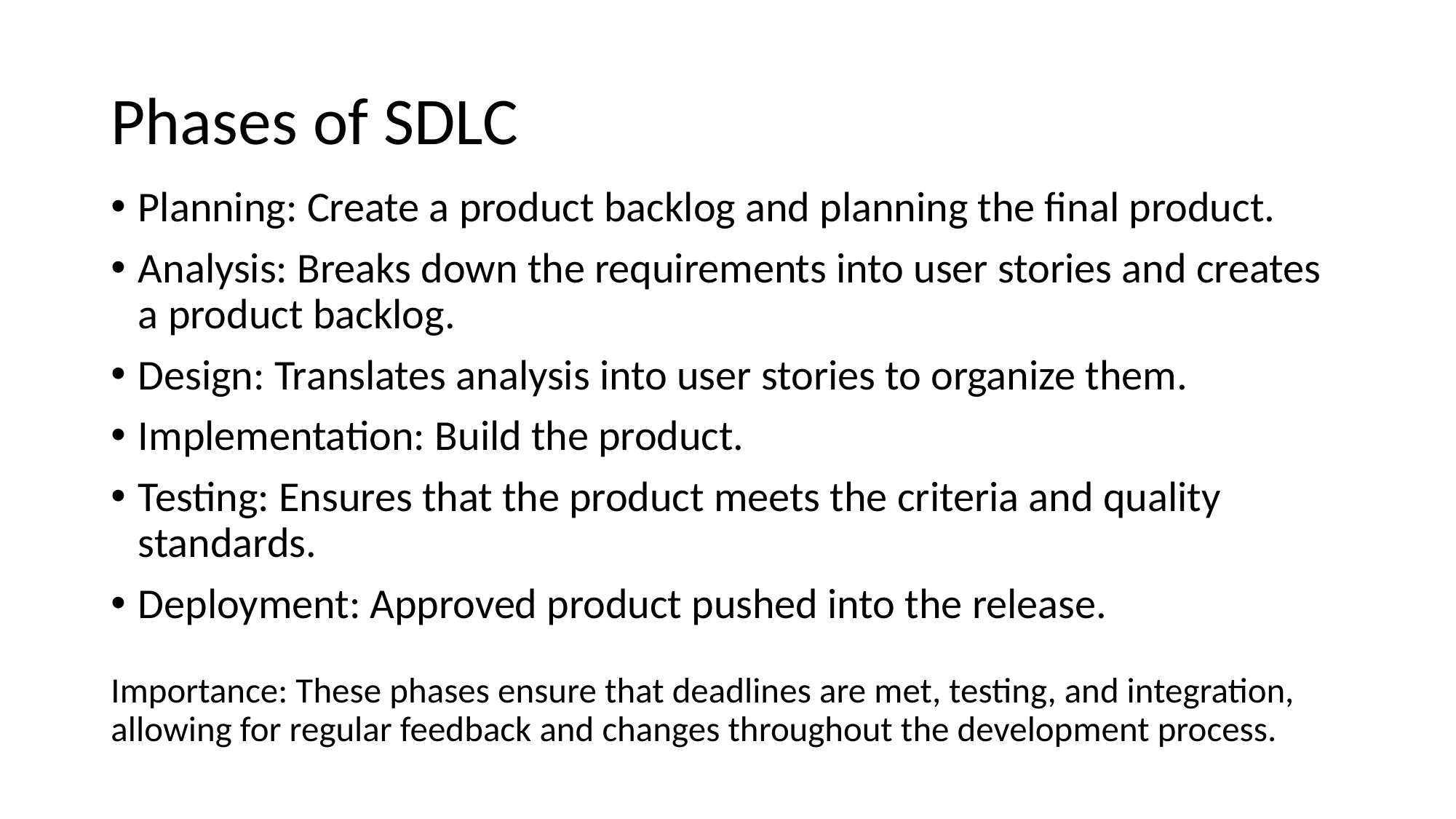

# Phases of SDLC
Planning: Create a product backlog and planning the final product.
Analysis: Breaks down the requirements into user stories and creates a product backlog.
Design: Translates analysis into user stories to organize them.
Implementation: Build the product.
Testing: Ensures that the product meets the criteria and quality standards.
Deployment: Approved product pushed into the release.

Importance: These phases ensure that deadlines are met, testing, and integration, allowing for regular feedback and changes throughout the development process.